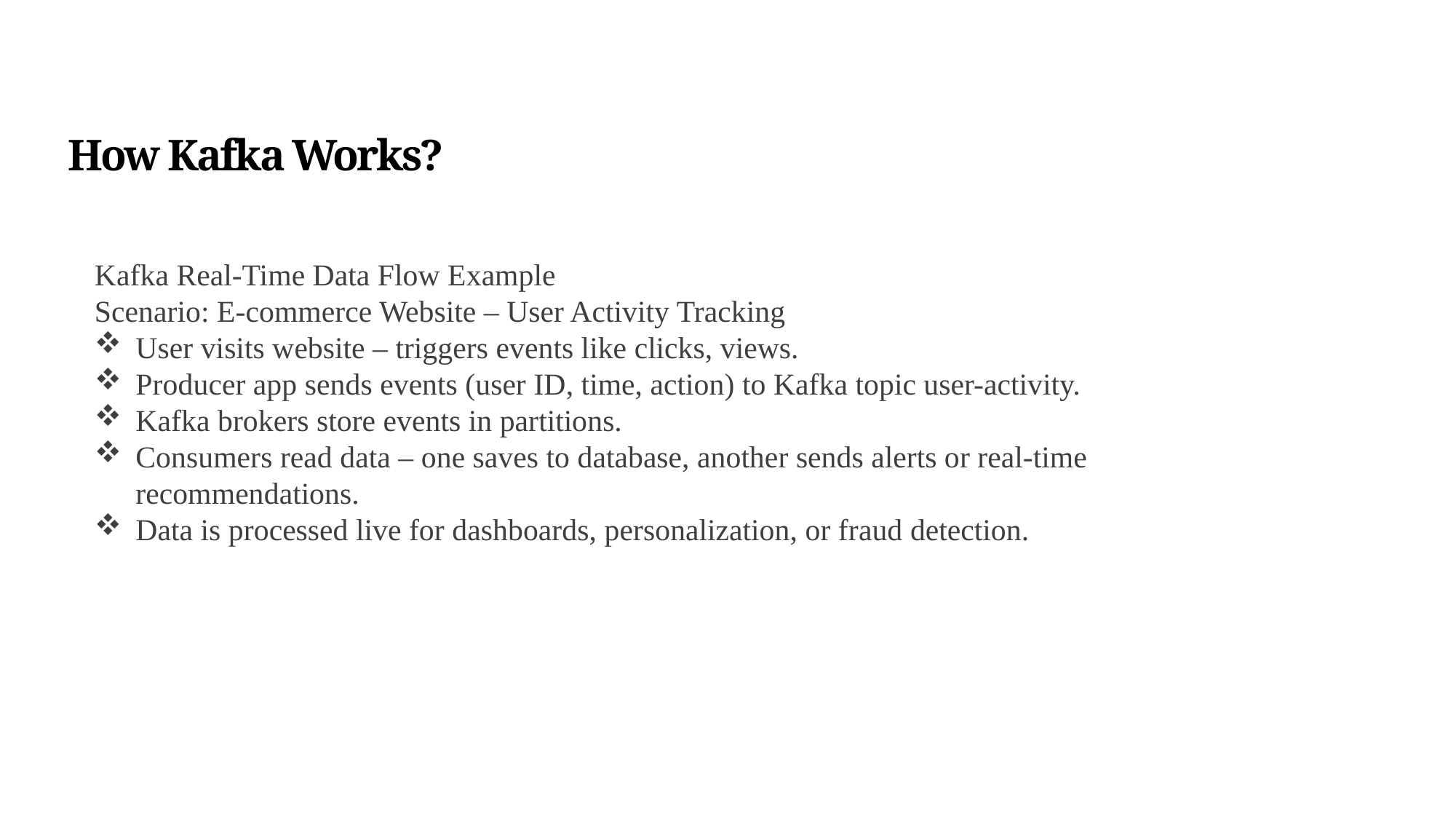

# How Kafka Works?
Kafka Real-Time Data Flow Example
Scenario: E-commerce Website – User Activity Tracking
User visits website – triggers events like clicks, views.
Producer app sends events (user ID, time, action) to Kafka topic user-activity.
Kafka brokers store events in partitions.
Consumers read data – one saves to database, another sends alerts or real-time recommendations.
Data is processed live for dashboards, personalization, or fraud detection.